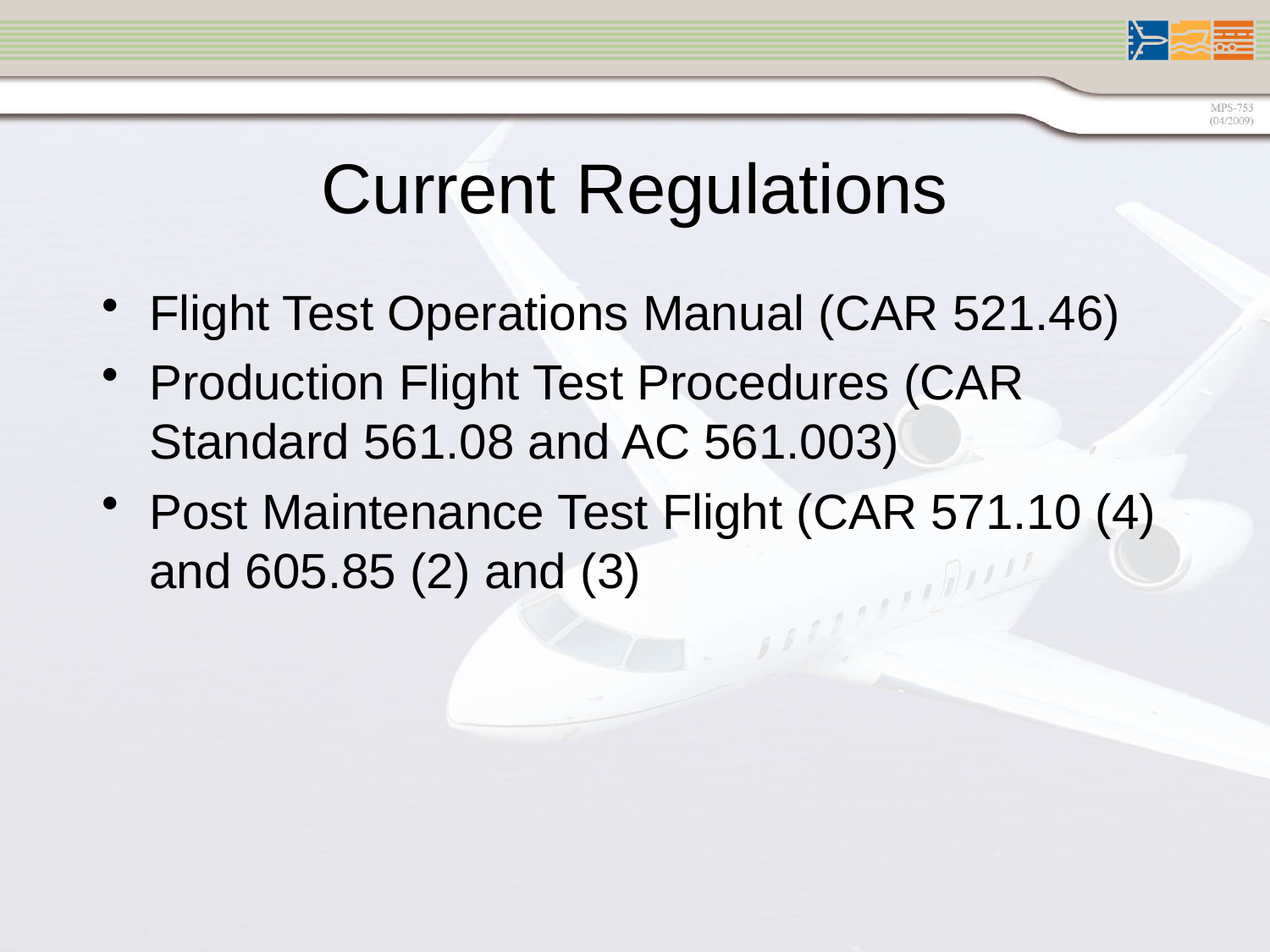

Current Regulations
Flight Test Operations Manual (CAR 521.46)
Production Flight Test Procedures (CAR Standard 561.08 and AC 561.003)
Post Maintenance Test Flight (CAR 571.10 (4) and 605.85 (2) and (3)